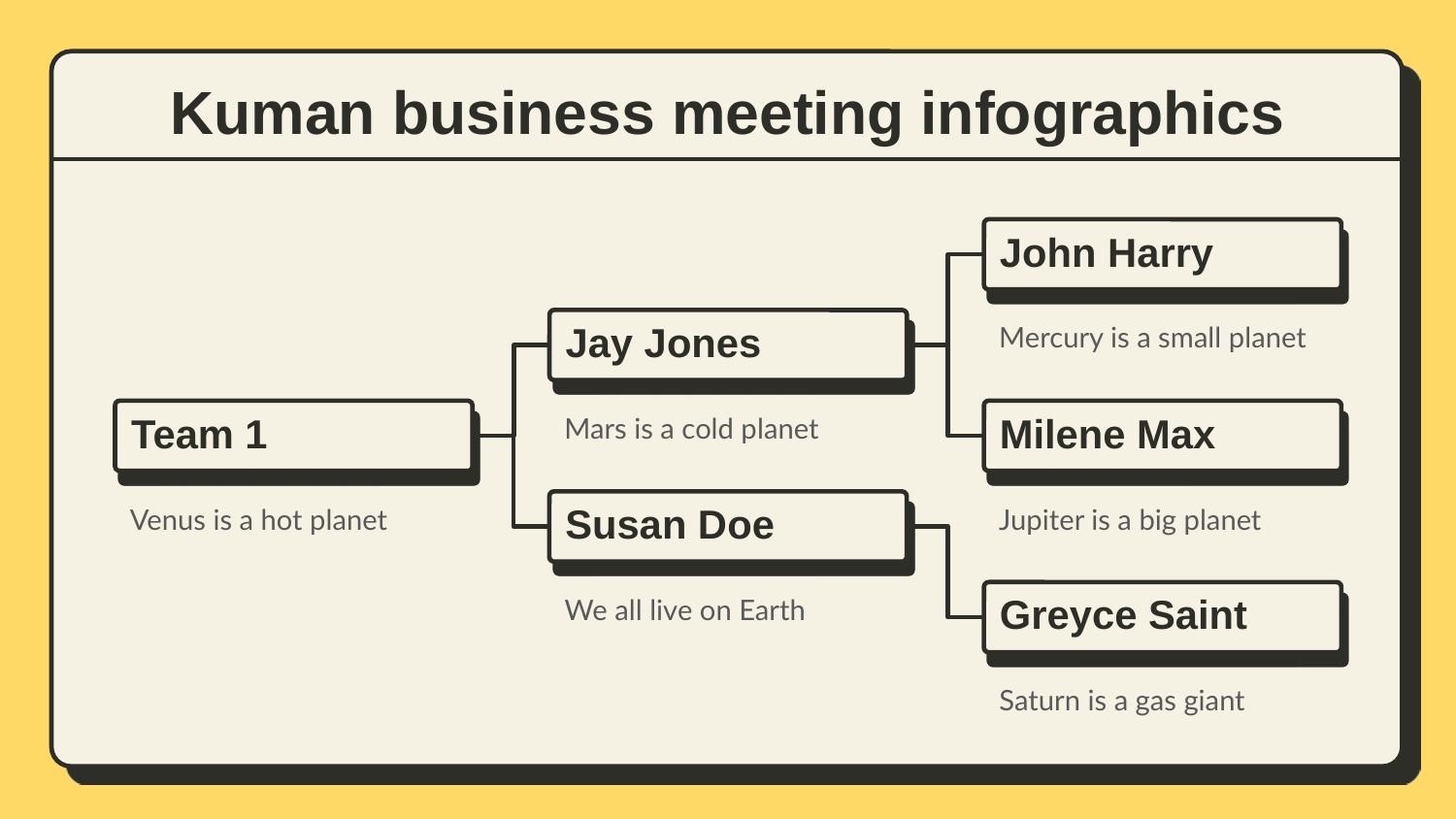

# Kuman business meeting infographics
John Harry
Mercury is a small planet
Jay Jones
Mars is a cold planet
Team 1
Venus is a hot planet
Milene Max
Jupiter is a big planet
Susan Doe
We all live on Earth
Greyce Saint
Saturn is a gas giant